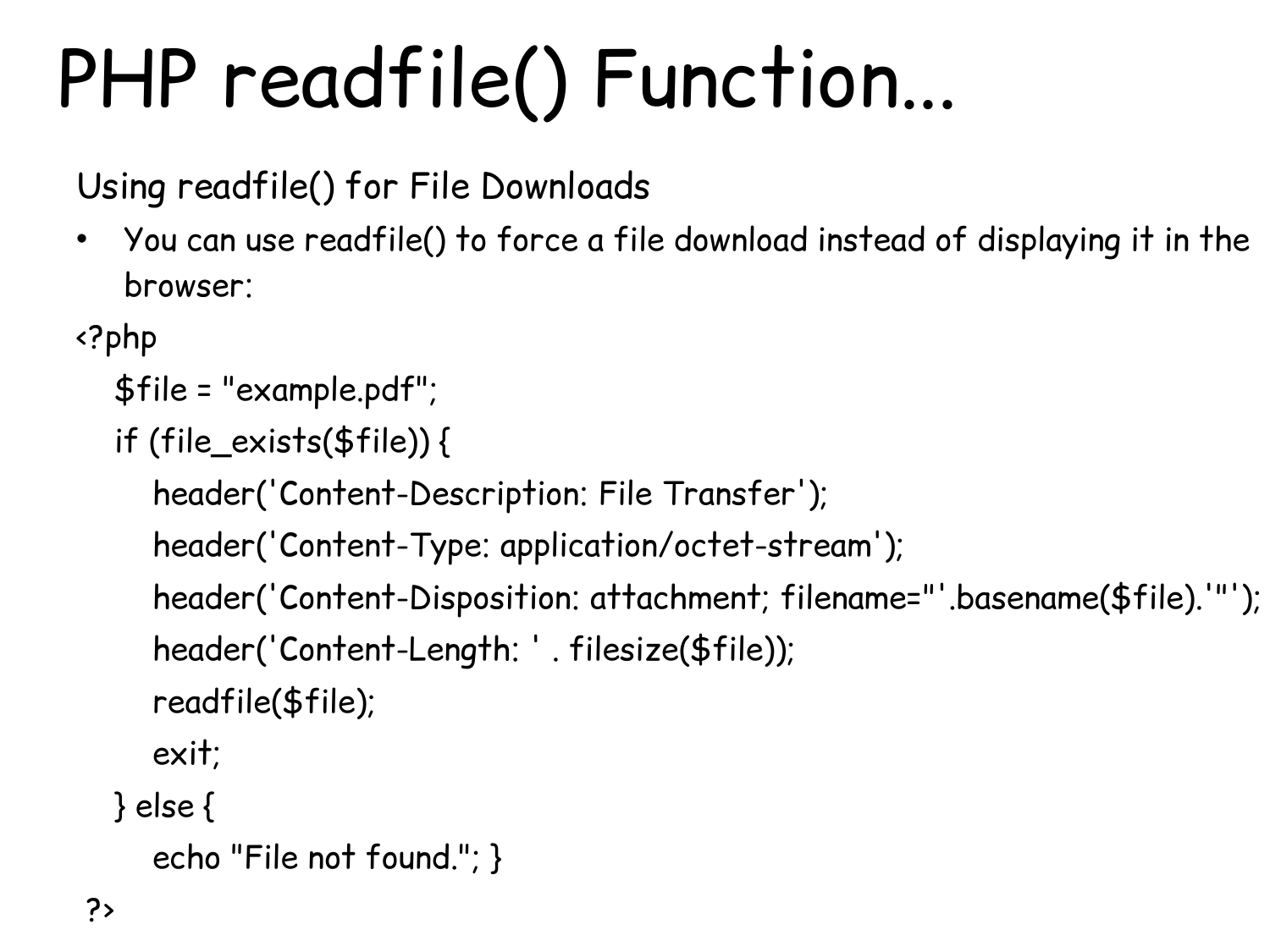

# PHP readfile() Function...
Using readfile() for File Downloads
You can use readfile() to force a file download instead of displaying it in the browser:
<?php
    $file = "example.pdf";
    if (file_exists($file)) {
        header('Content-Description: File Transfer');
        header('Content-Type: application/octet-stream');
        header('Content-Disposition: attachment; filename="'.basename($file).'"');
        header('Content-Length: ' . filesize($file));
        readfile($file);
        exit;
    } else {
        echo "File not found."; }
 ?>
7